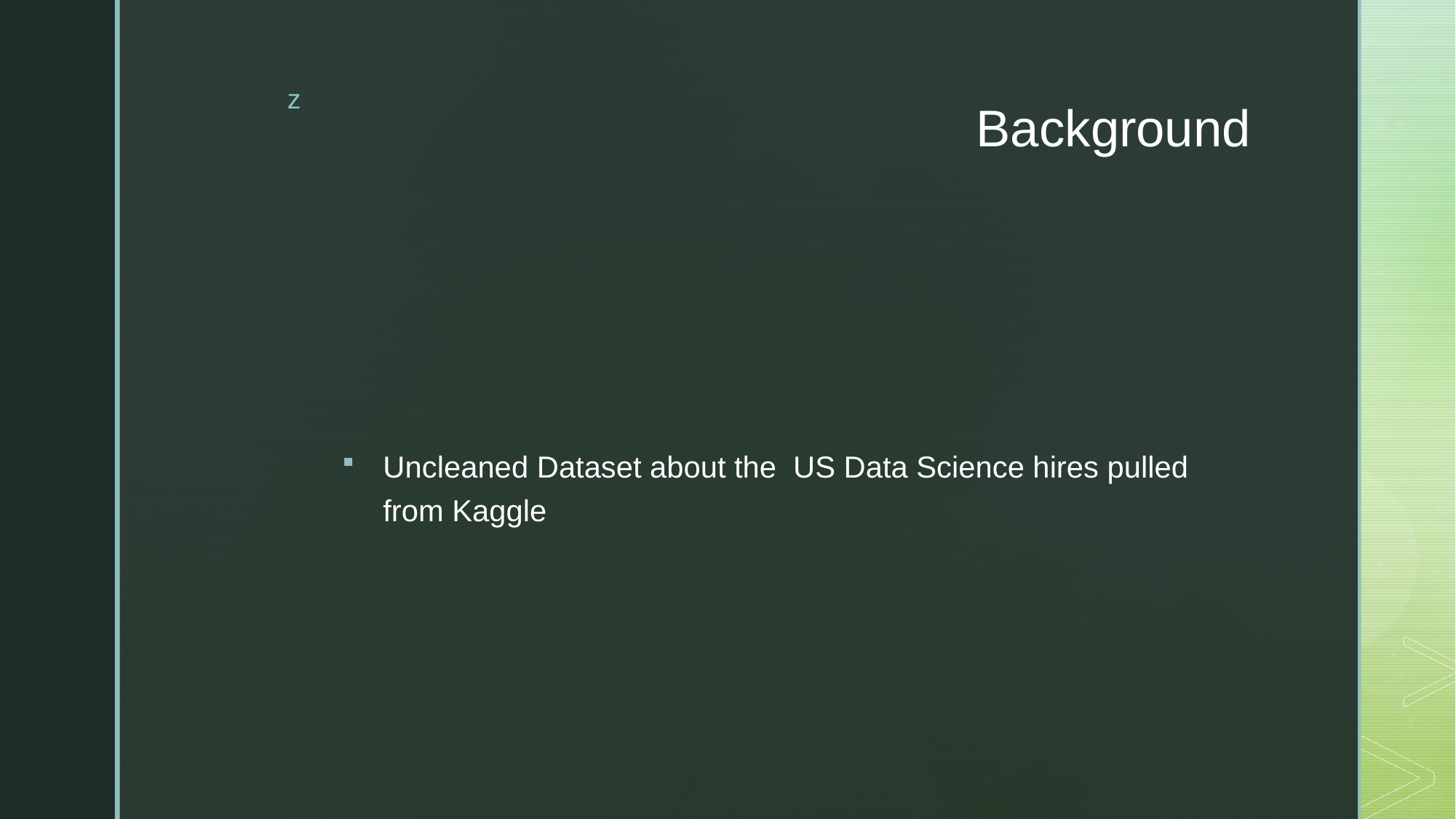

# Background
Uncleaned Dataset about the  US Data Science hires pulled from Kaggle